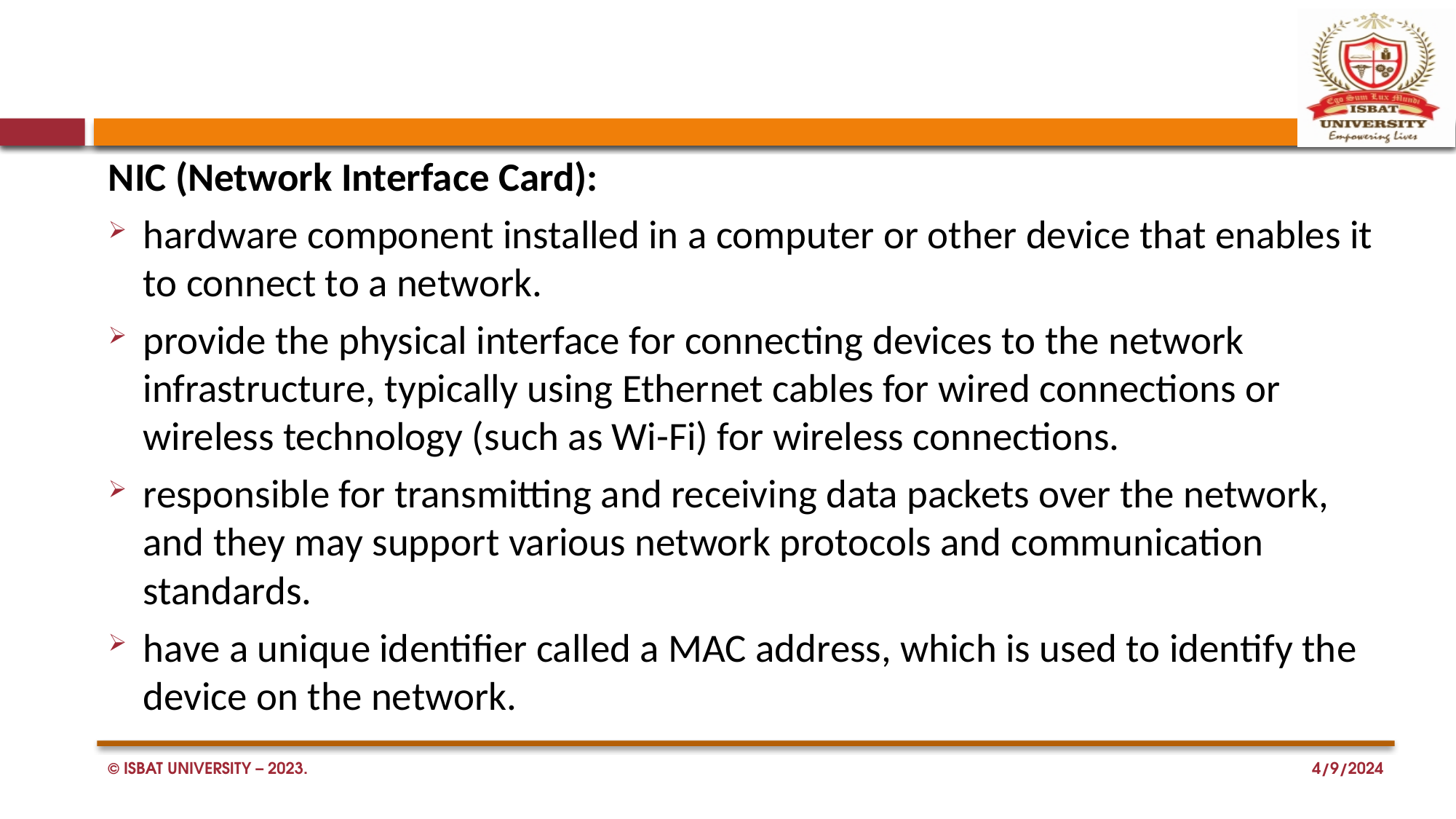

#
NIC (Network Interface Card):
hardware component installed in a computer or other device that enables it to connect to a network.
provide the physical interface for connecting devices to the network infrastructure, typically using Ethernet cables for wired connections or wireless technology (such as Wi-Fi) for wireless connections.
responsible for transmitting and receiving data packets over the network, and they may support various network protocols and communication standards.
have a unique identifier called a MAC address, which is used to identify the device on the network.